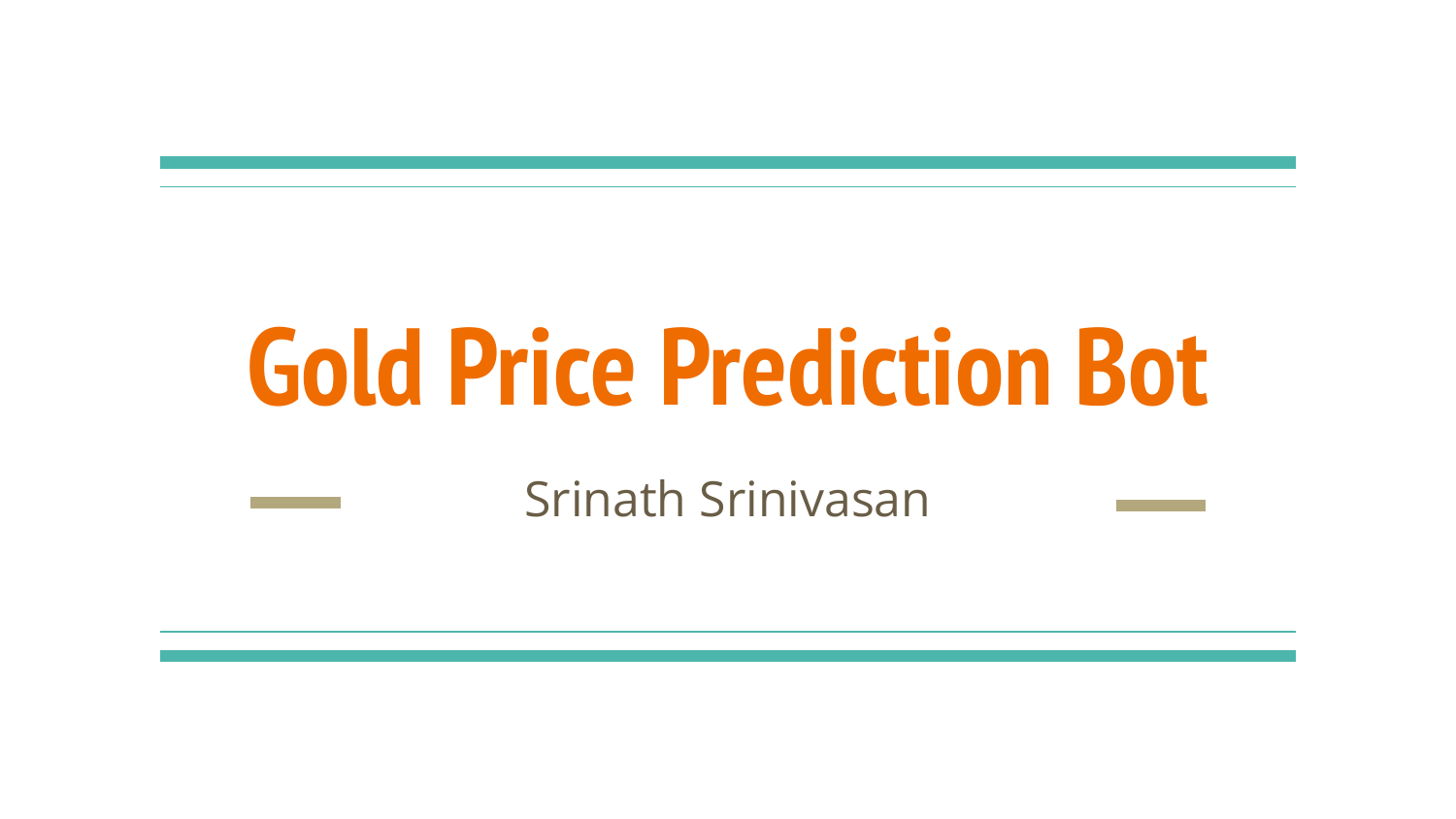

# Gold Price Prediction Bot
Srinath Srinivasan